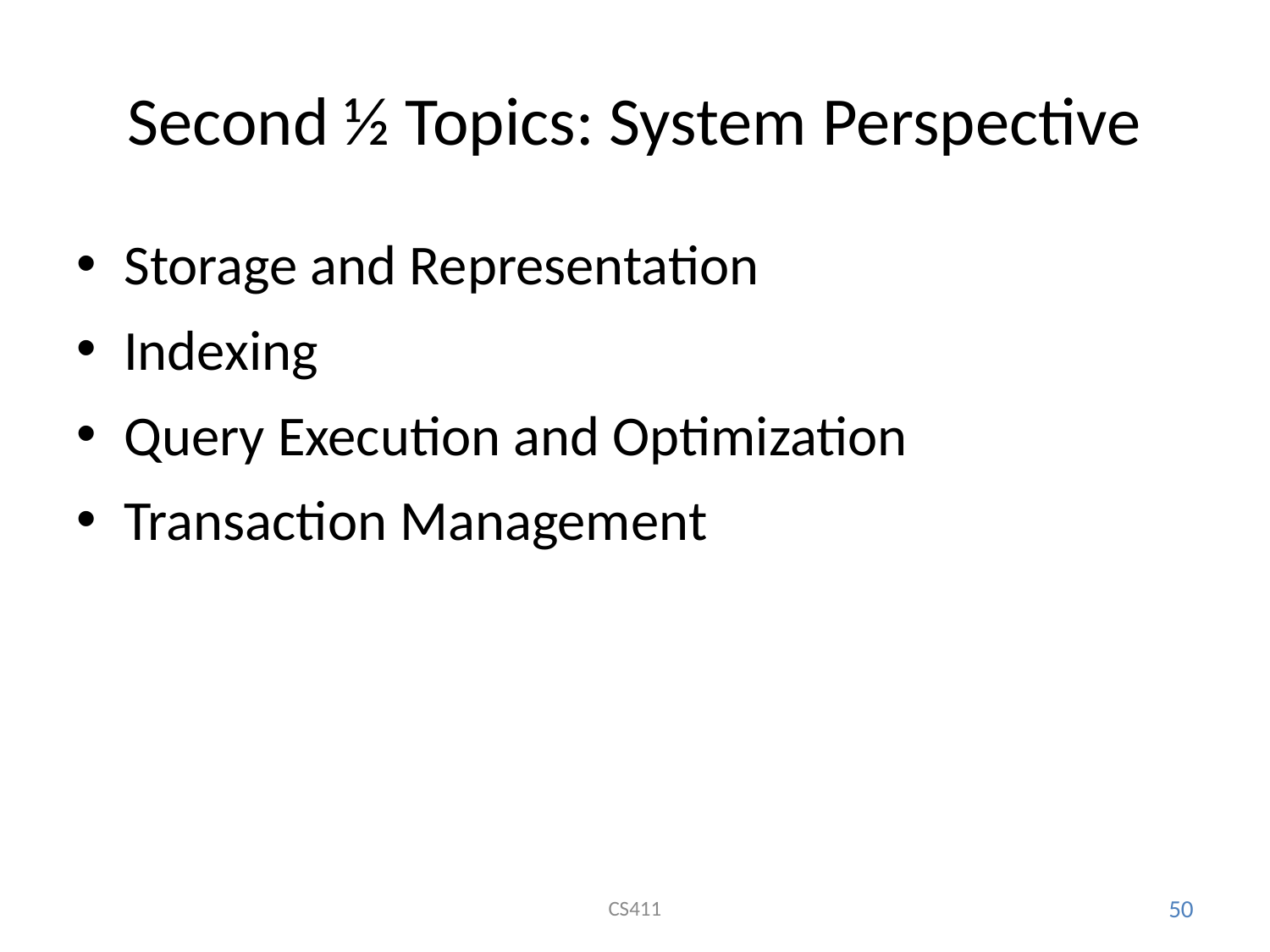

# Second ½ Topics: System Perspective
Storage and Representation
Indexing
Query Execution and Optimization
Transaction Management

CS411
50